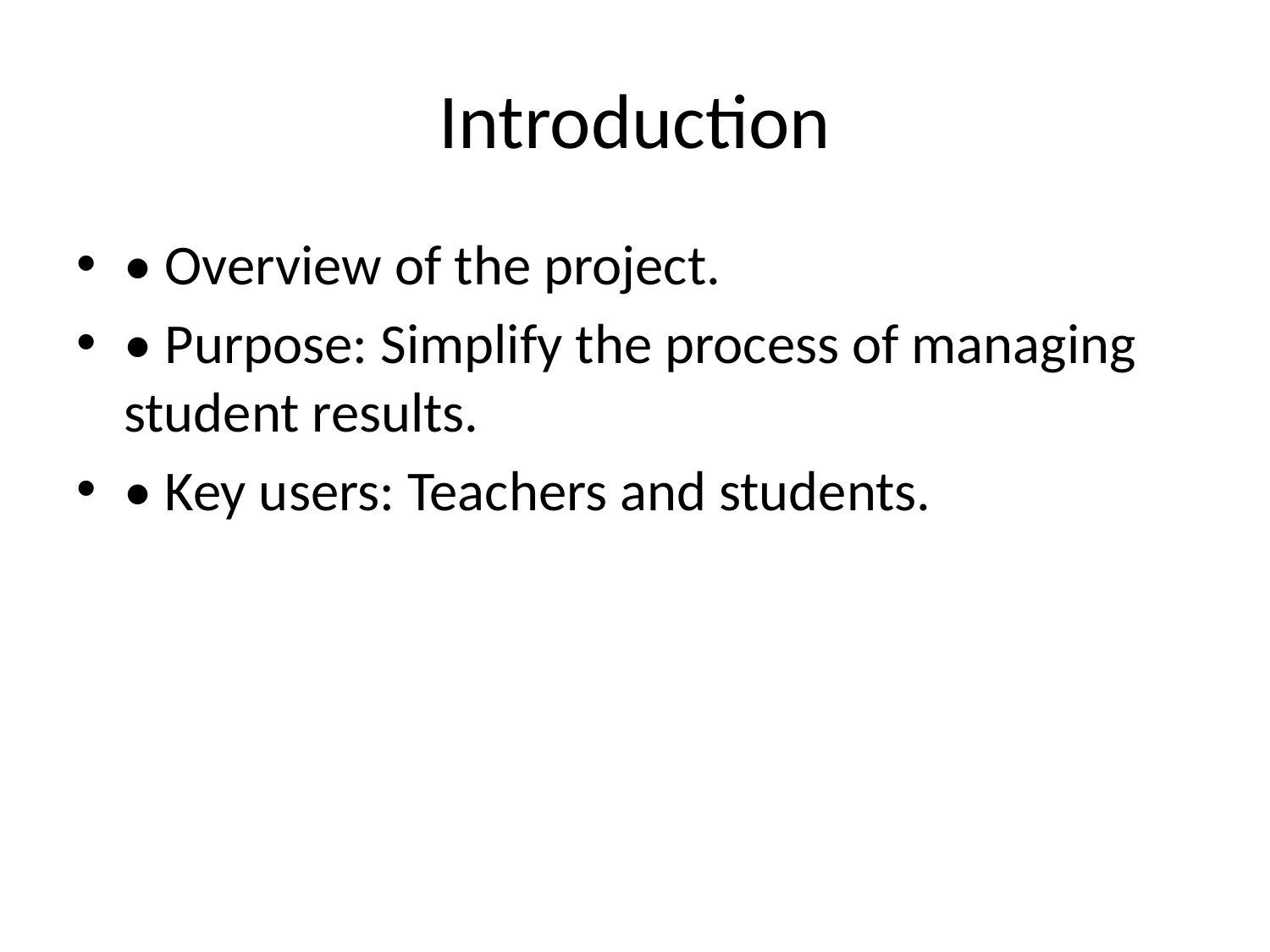

# Introduction
• Overview of the project.
• Purpose: Simplify the process of managing student results.
• Key users: Teachers and students.